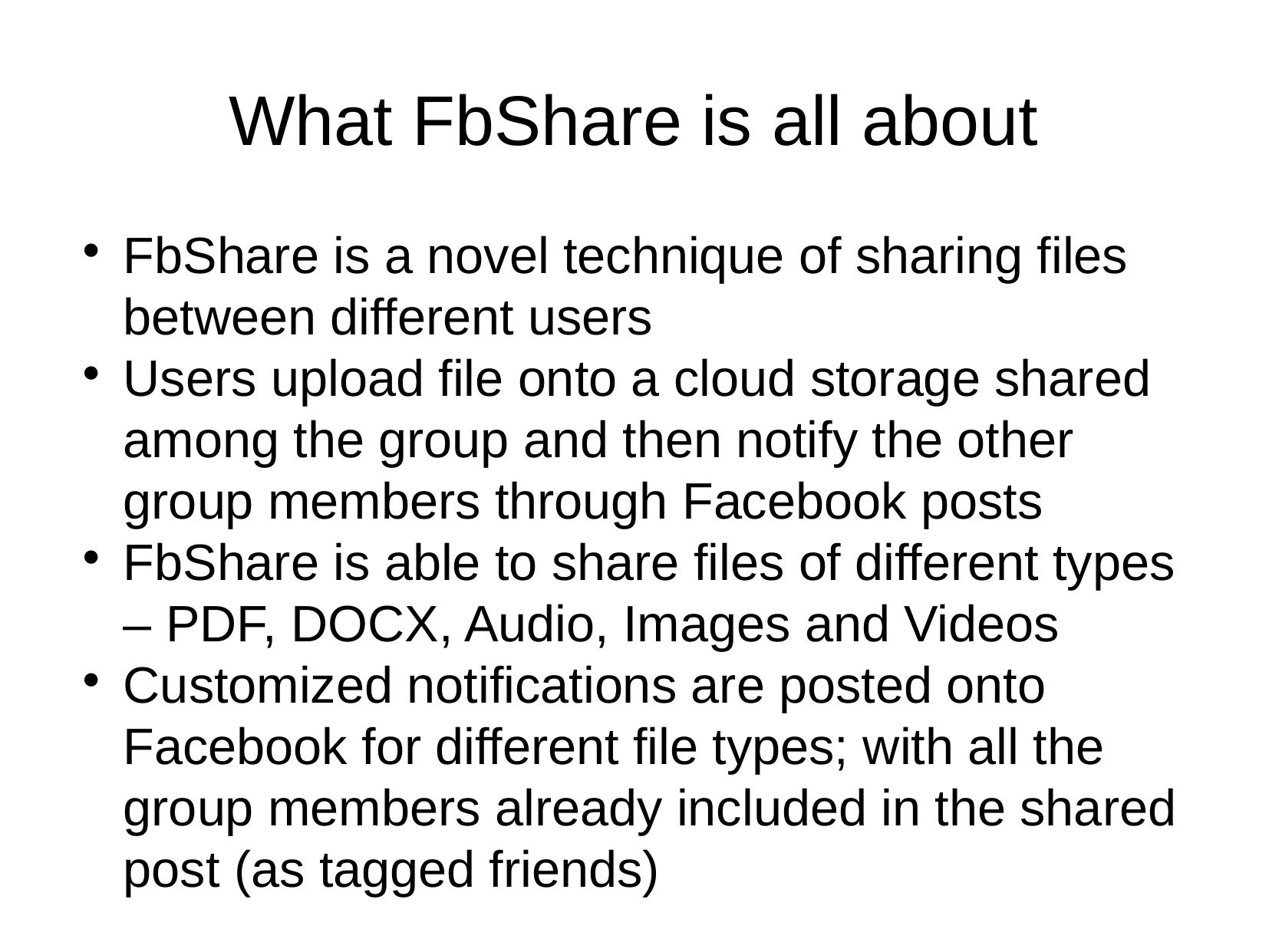

What FbShare is all about
FbShare is a novel technique of sharing files between different users
Users upload file onto a cloud storage shared among the group and then notify the other group members through Facebook posts
FbShare is able to share files of different types – PDF, DOCX, Audio, Images and Videos
Customized notifications are posted onto Facebook for different file types; with all the group members already included in the shared post (as tagged friends)